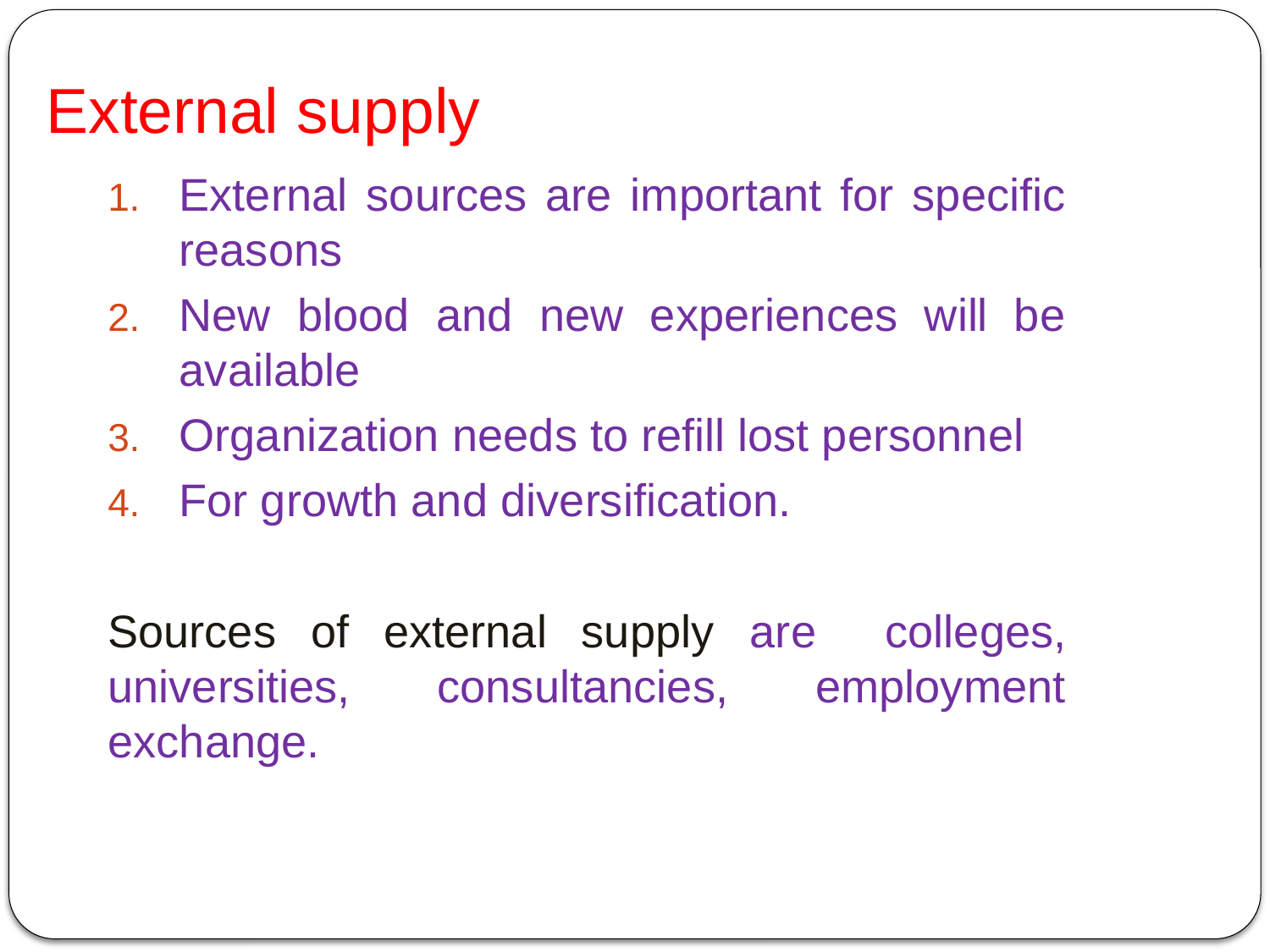

# External supply
External sources are important for specific reasons
New blood and new experiences will be available
Organization needs to refill lost personnel
For growth and diversification.

Sources of external supply are  colleges, universities, consultancies, employment exchange.